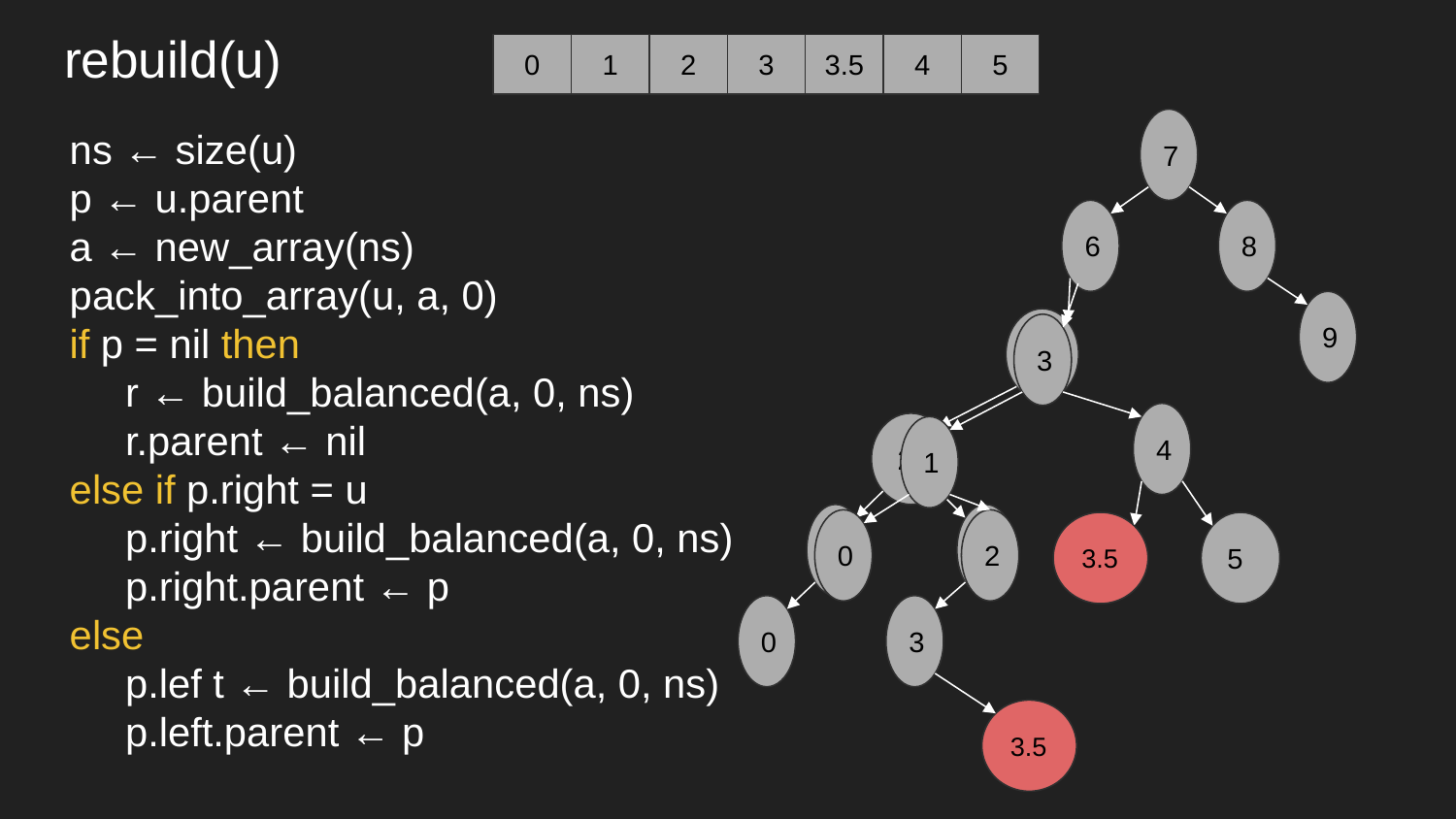

# rebuild(u)
0
1
2
3
3.5
4
5
ns ← size(u)
p ← u.parent
a ← new_array(ns)
pack_into_array(u, a, 0)
if p = nil then
     r ← build_balanced(a, 0, ns)
     r.parent ← nil
else if p.right = u
     p.right ← build_balanced(a, 0, ns)
     p.right.parent ← p
else
     p.lef t ← build_balanced(a, 0, ns)
     p.left.parent ← p

7
6
8
9
5
3
4
2
1
1
4
0
2
3.5
5
0
3
3.5